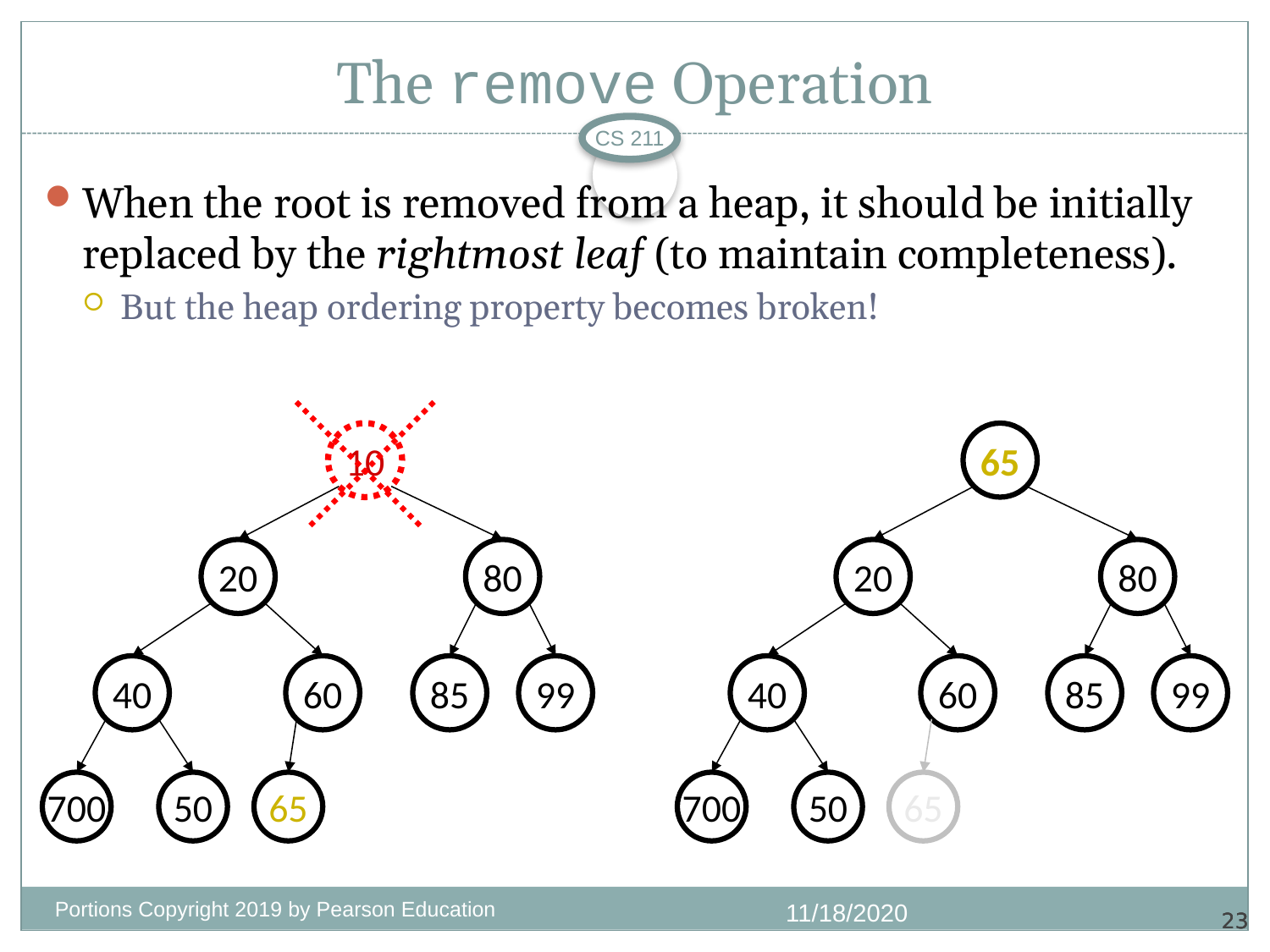

# The remove Operation
CS 211
When the root is removed from a heap, it should be initially replaced by the rightmost leaf (to maintain completeness).
But the heap ordering property becomes broken!

10
65
20
80
20
80
40
60
85
99
40
60
85
99
700
50
65
700
50
65
Portions Copyright 2019 by Pearson Education
11/18/2020